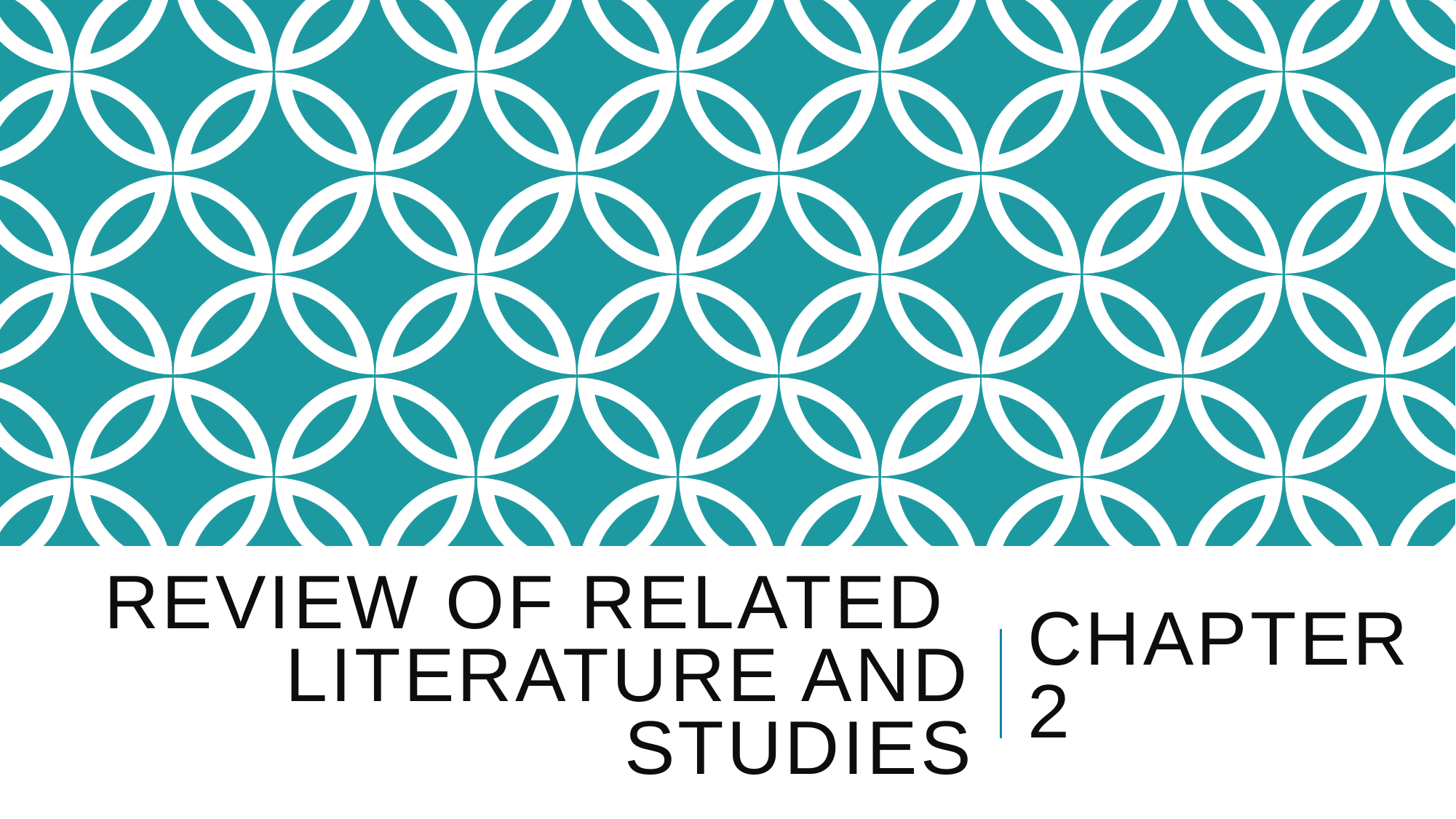

# Review of Related Literature and Studies
Chapter 2